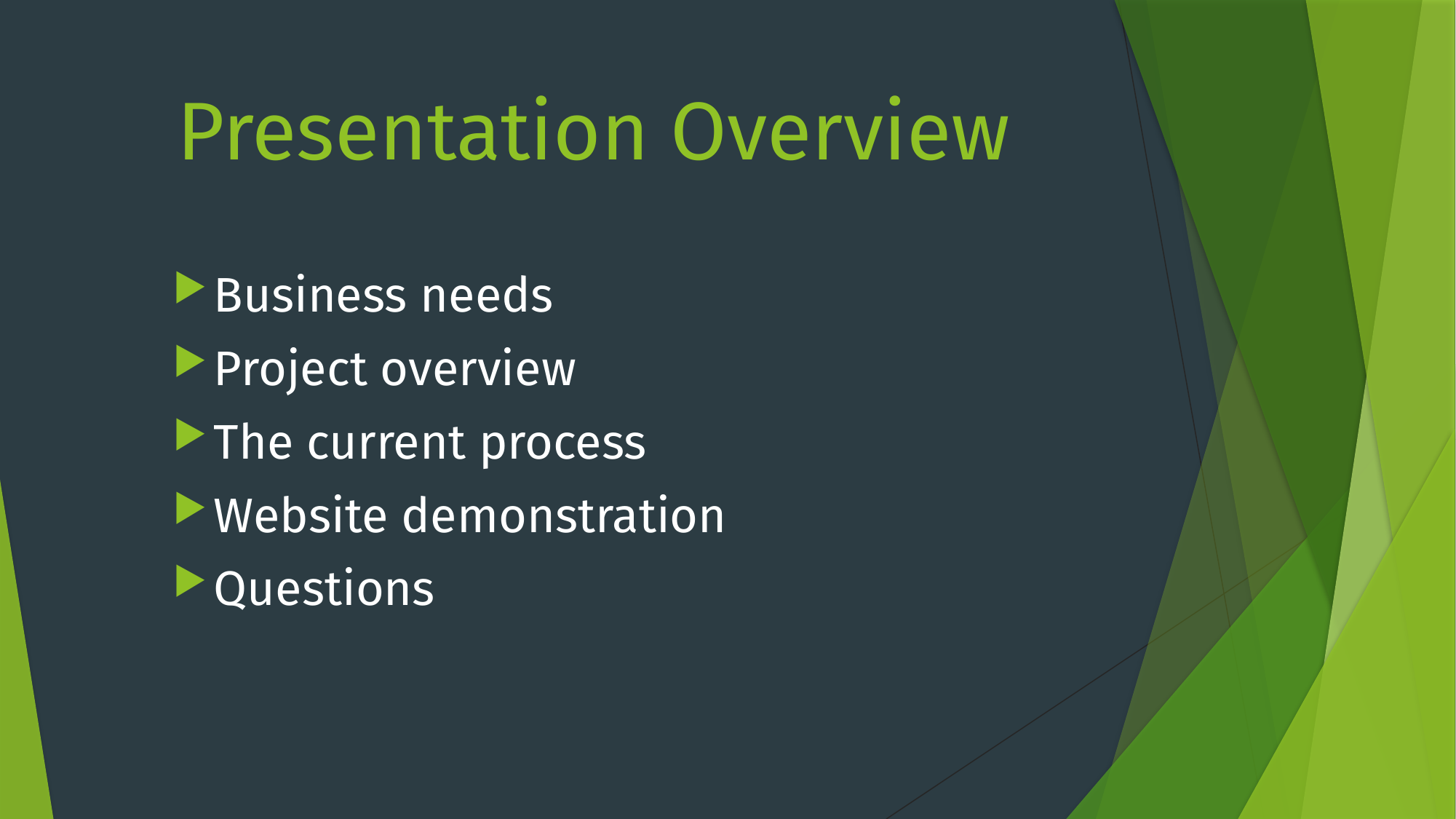

# Presentation Overview
Business needs
Project overview
The current process
Website demonstration
Questions